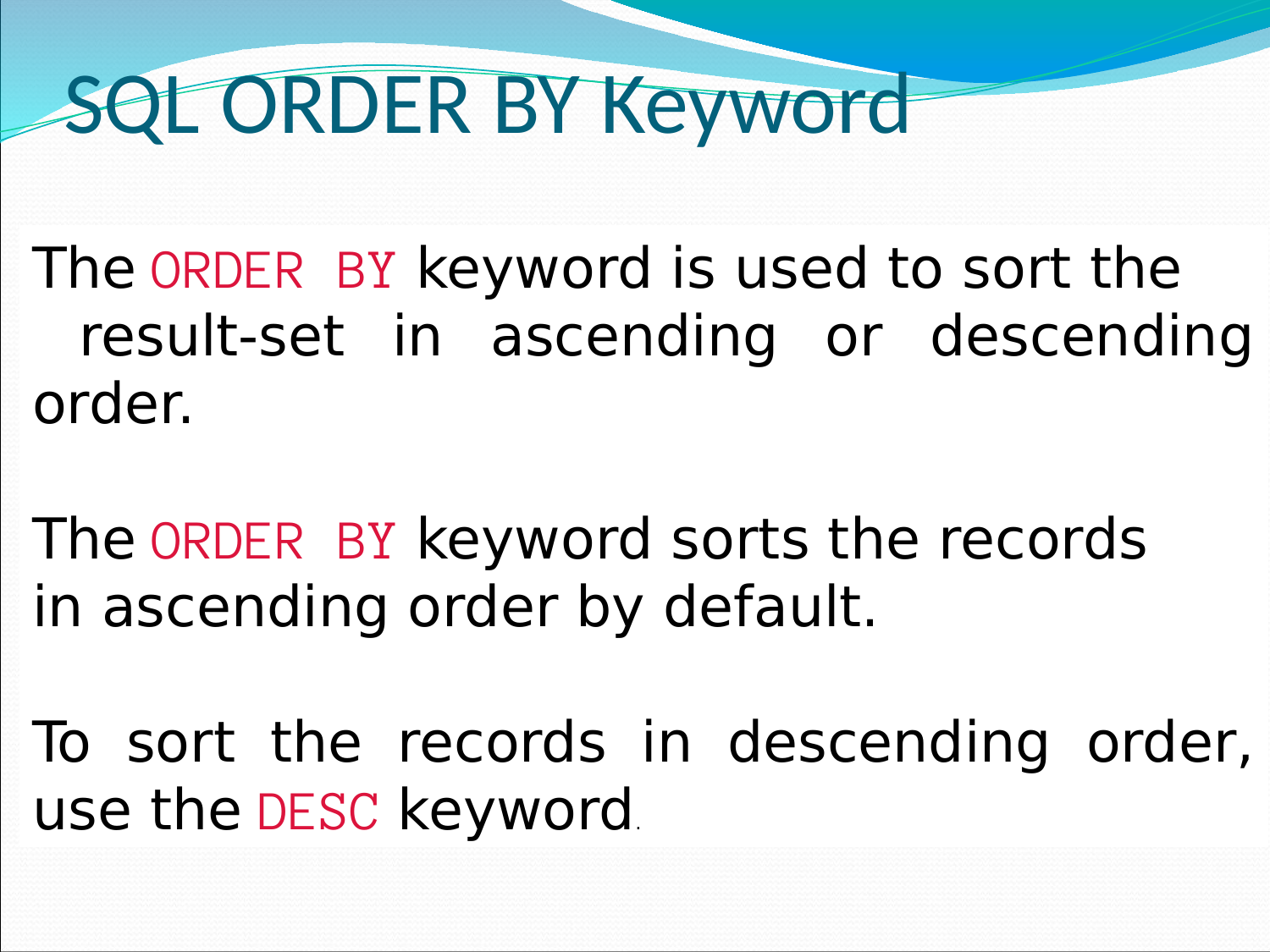

# SQL ORDER BY Keyword
The ORDER BY keyword is used to sort the
 result-set in ascending or descending order.

The ORDER BY keyword sorts the records
in ascending order by default.

To sort the records in descending order, use the DESC keyword.